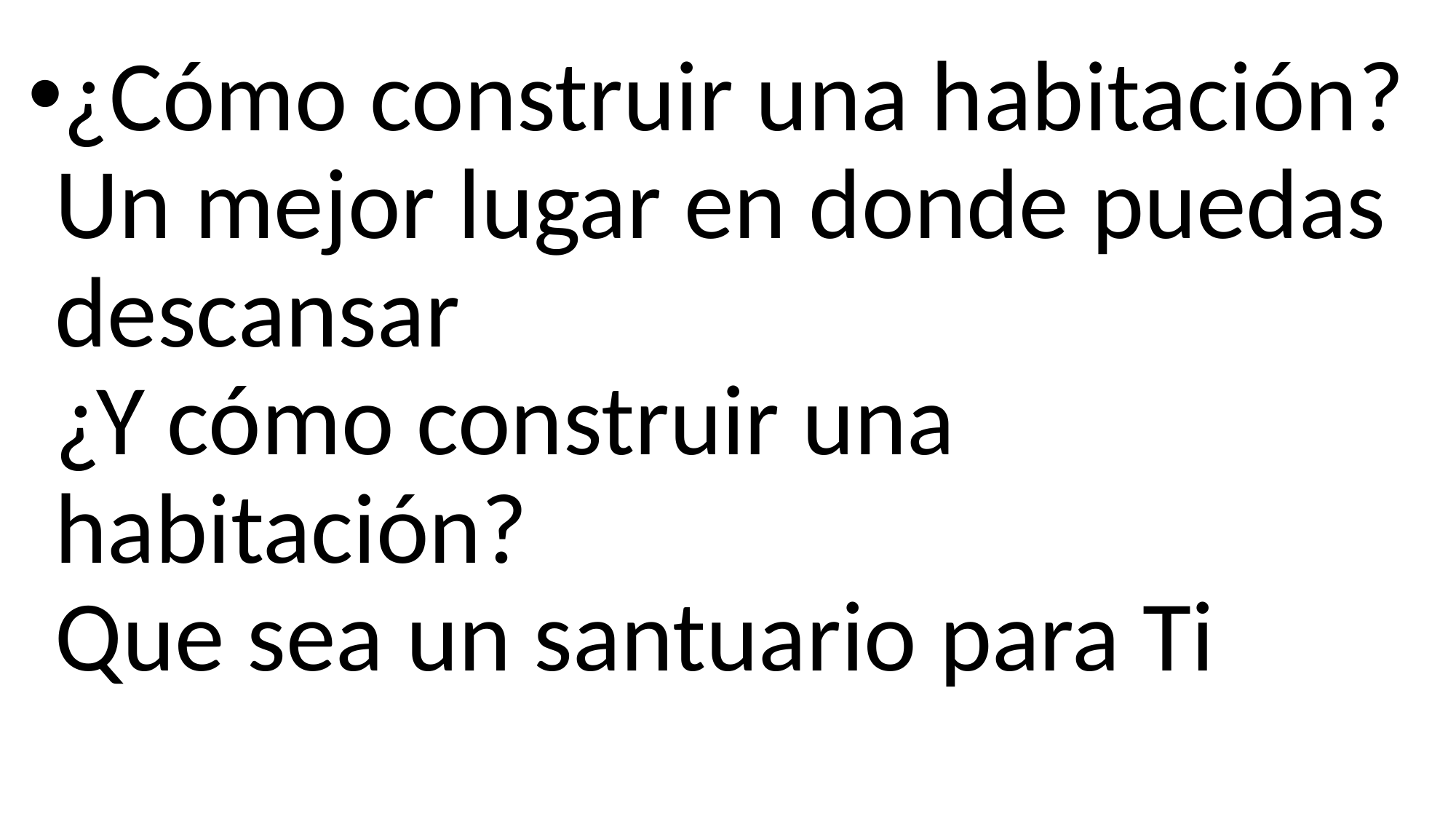

¿Cómo construir una habitación?
Un mejor lugar en donde puedas descansar
¿Y cómo construir una habitación?
Que sea un santuario para Ti